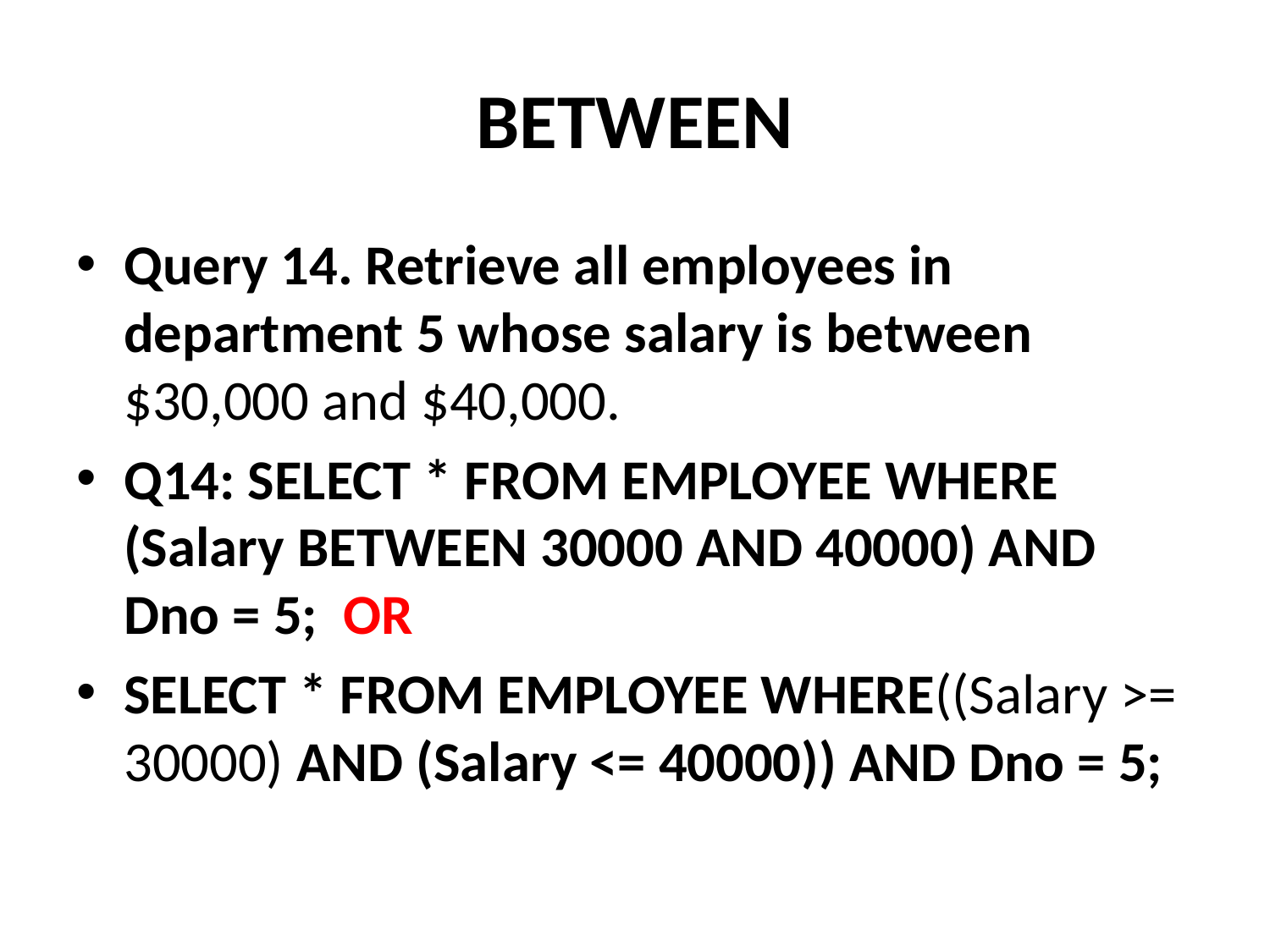

# BETWEEN
Query 14. Retrieve all employees in department 5 whose salary is between $30,000 and $40,000.
Q14: SELECT * FROM EMPLOYEE WHERE (Salary BETWEEN 30000 AND 40000) AND Dno = 5;  OR
SELECT * FROM EMPLOYEE WHERE((Salary >= 30000) AND (Salary <= 40000)) AND Dno = 5;